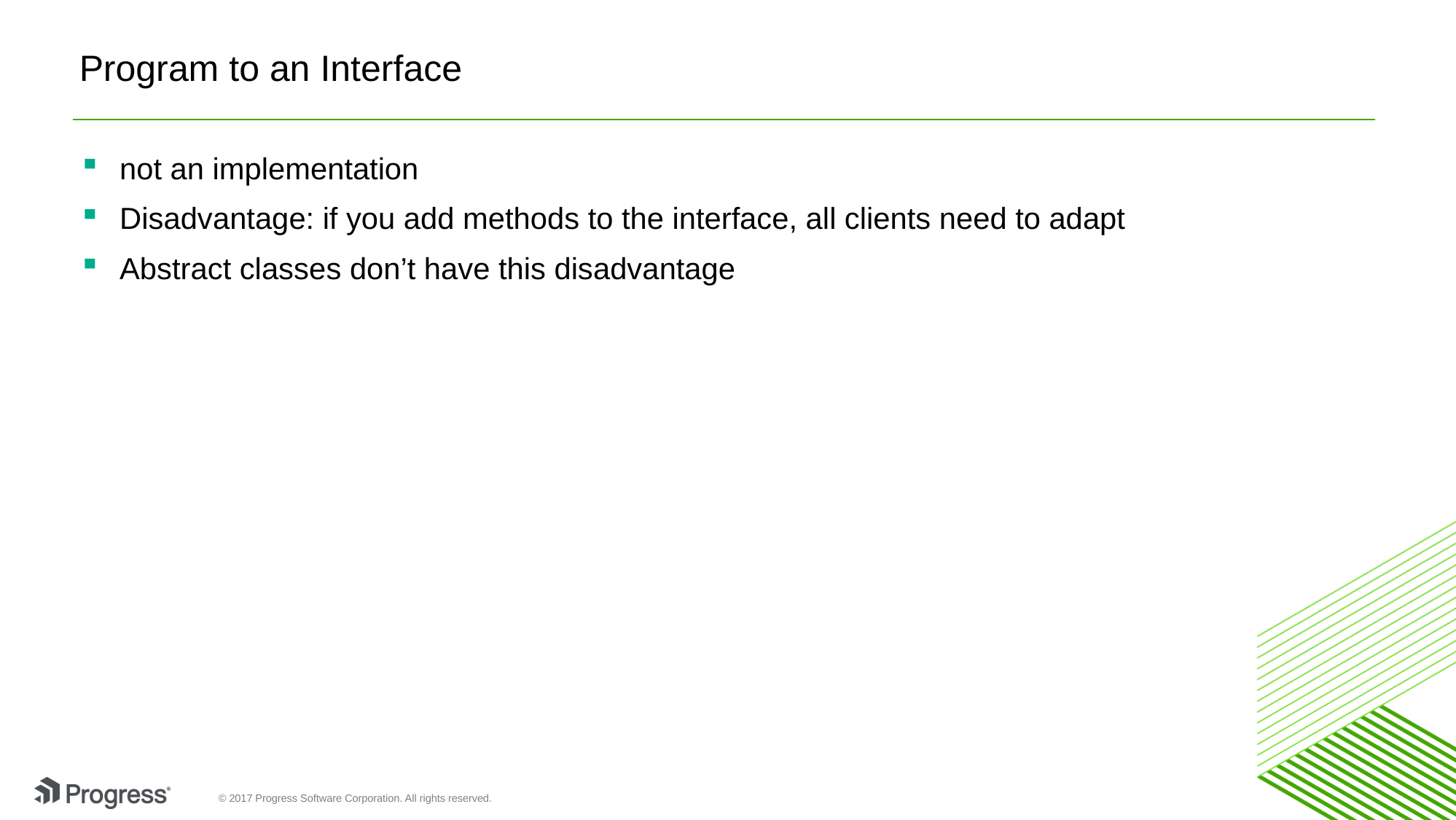

# Program to an Interface
not an implementation
Disadvantage: if you add methods to the interface, all clients need to adapt
Abstract classes don’t have this disadvantage
26